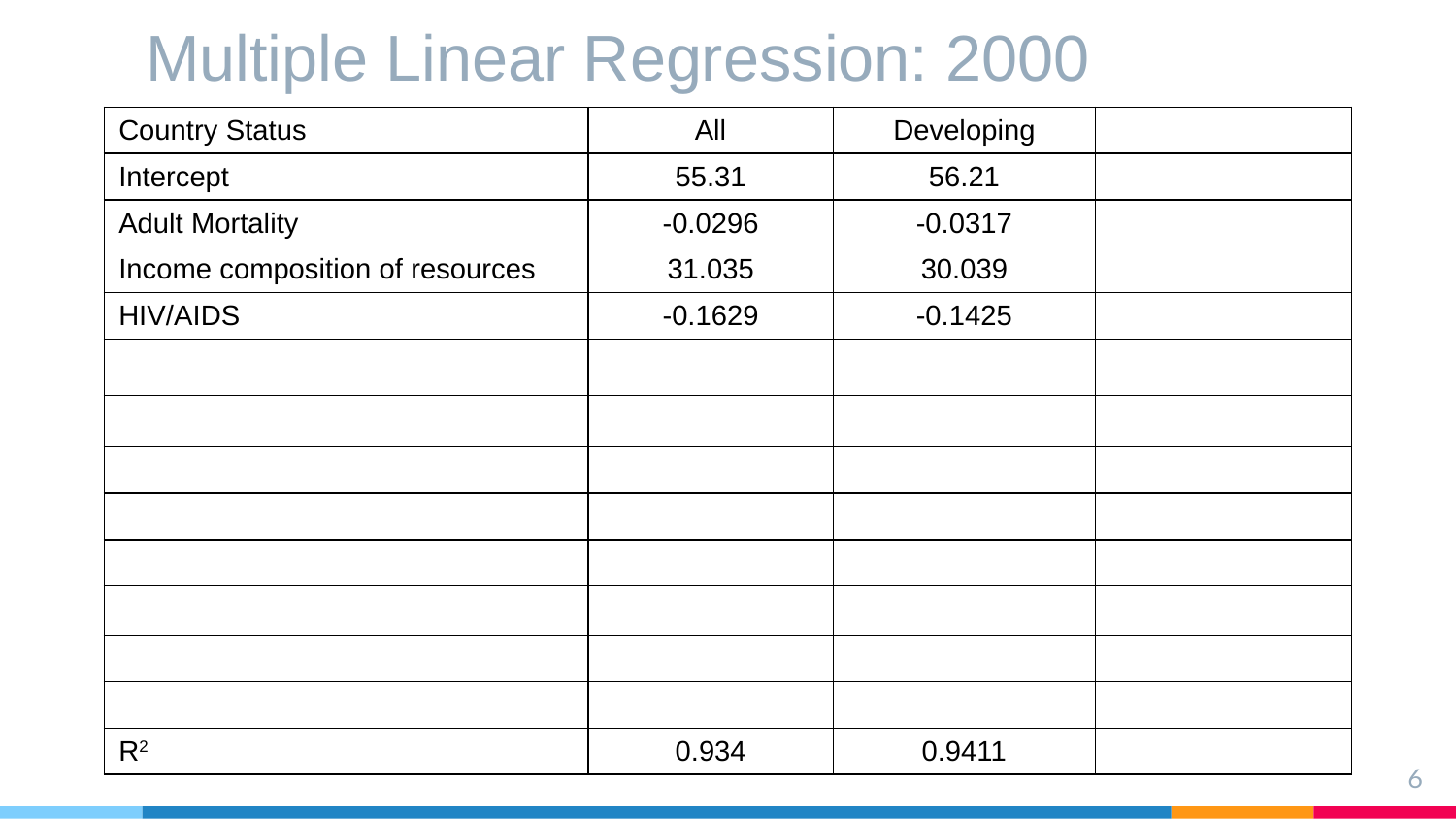

# Multiple Linear Regression: 2000
| Country Status | All | Developing |  |
| --- | --- | --- | --- |
| Intercept | 55.31 | 56.21 |  |
| Adult Mortality | -0.0296 | -0.0317 |  |
| Income composition of resources | 31.035 | 30.039 |  |
| HIV/AIDS | -0.1629 | -0.1425 |  |
|  |  |  |  |
|  |  |  |  |
|  |  |  |  |
|  |  |  |  |
|  |  |  |  |
|  |  |  |  |
|  |  |  |  |
|  |  |  |  |
| R2 | 0.934 | 0.9411 |  |
6